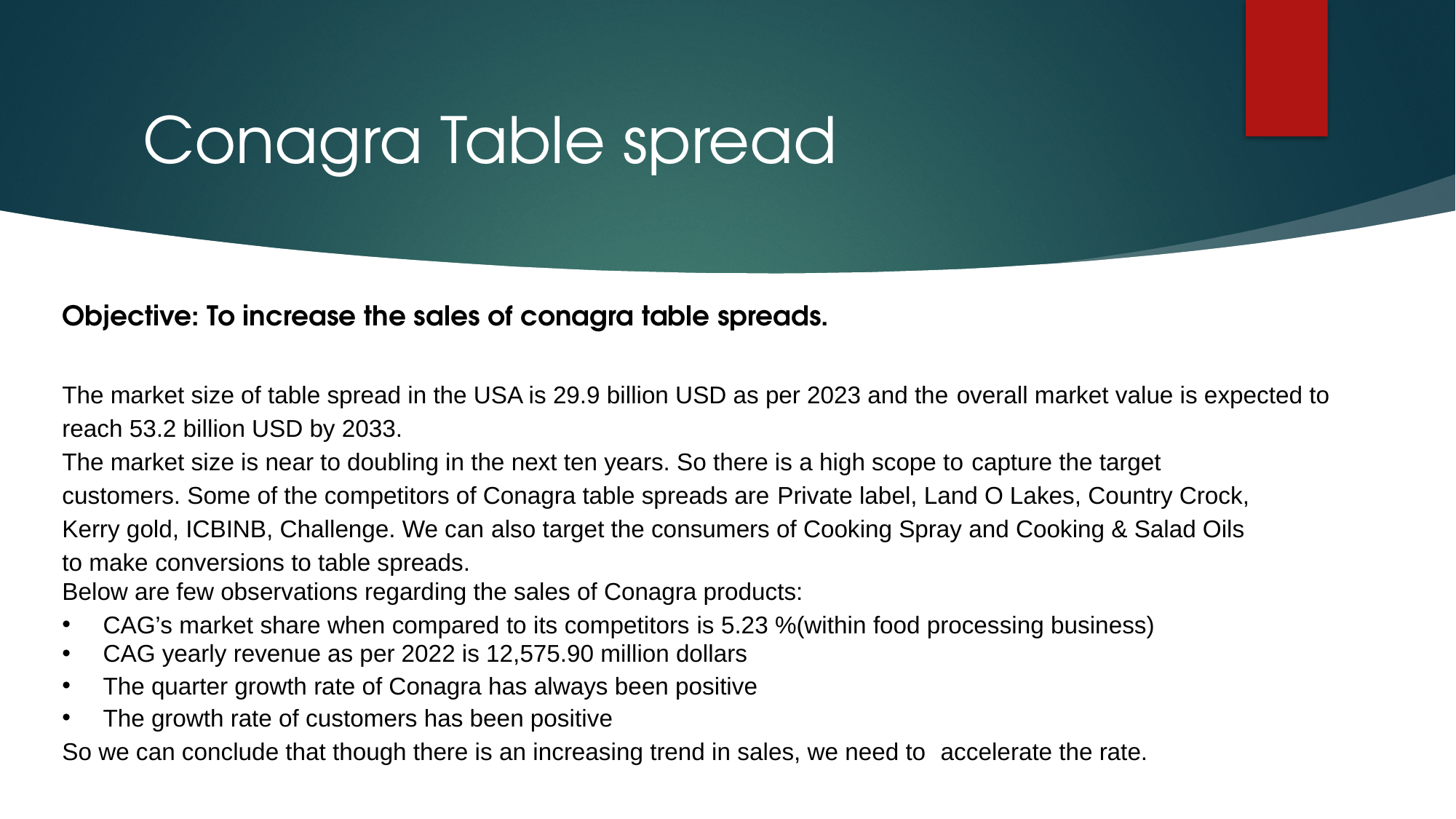

# Conagra Table spread

Objective: To increase the sales of conagra table spreads.

The market size of table spread in the USA is 29.9 billion USD as per 2023 and the overall market value is expected to reach 53.2 billion USD by 2033.
The market size is near to doubling in the next ten years. So there is a high scope to capture the target customers. Some of the competitors of Conagra table spreads are Private label, Land O Lakes, Country Crock, Kerry gold, ICBINB, Challenge. We can also target the consumers of Cooking Spray and Cooking & Salad Oils to make conversions to table spreads.
Below are few observations regarding the sales of Conagra products:
CAG’s market share when compared to its competitors is 5.23 %(within food processing business)
CAG yearly revenue as per 2022 is 12,575.90 million dollars
The quarter growth rate of Conagra has always been positive
The growth rate of customers has been positive
So we can conclude that though there is an increasing trend in sales, we need to  accelerate the rate.